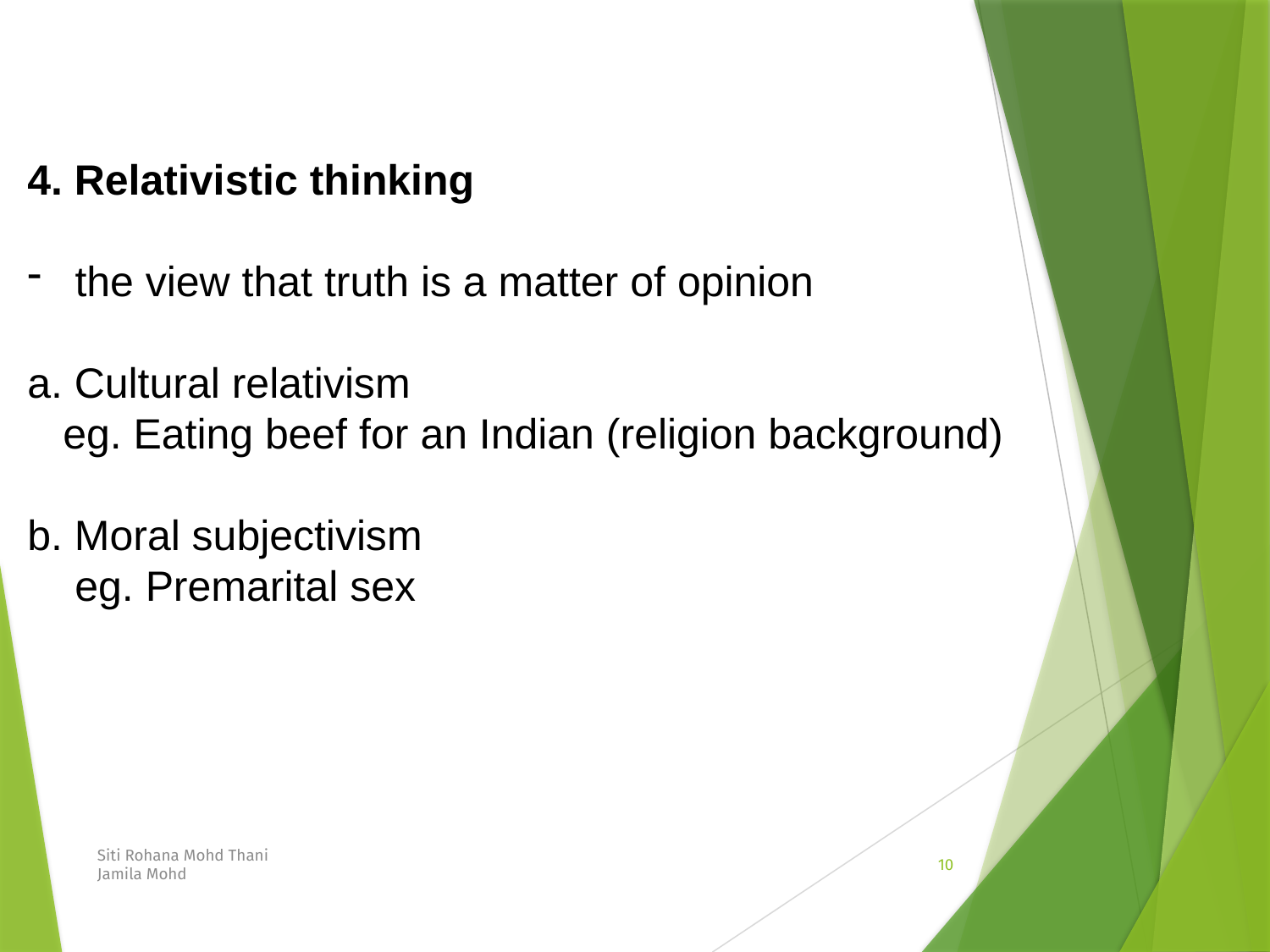

4. Relativistic thinking

the view that truth is a matter of opinion

a. Cultural relativism
   eg. Eating beef for an Indian (religion background)

b. Moral subjectivism
    eg. Premarital sex
Siti Rohana Mohd Thani
Jamila Mohd
10